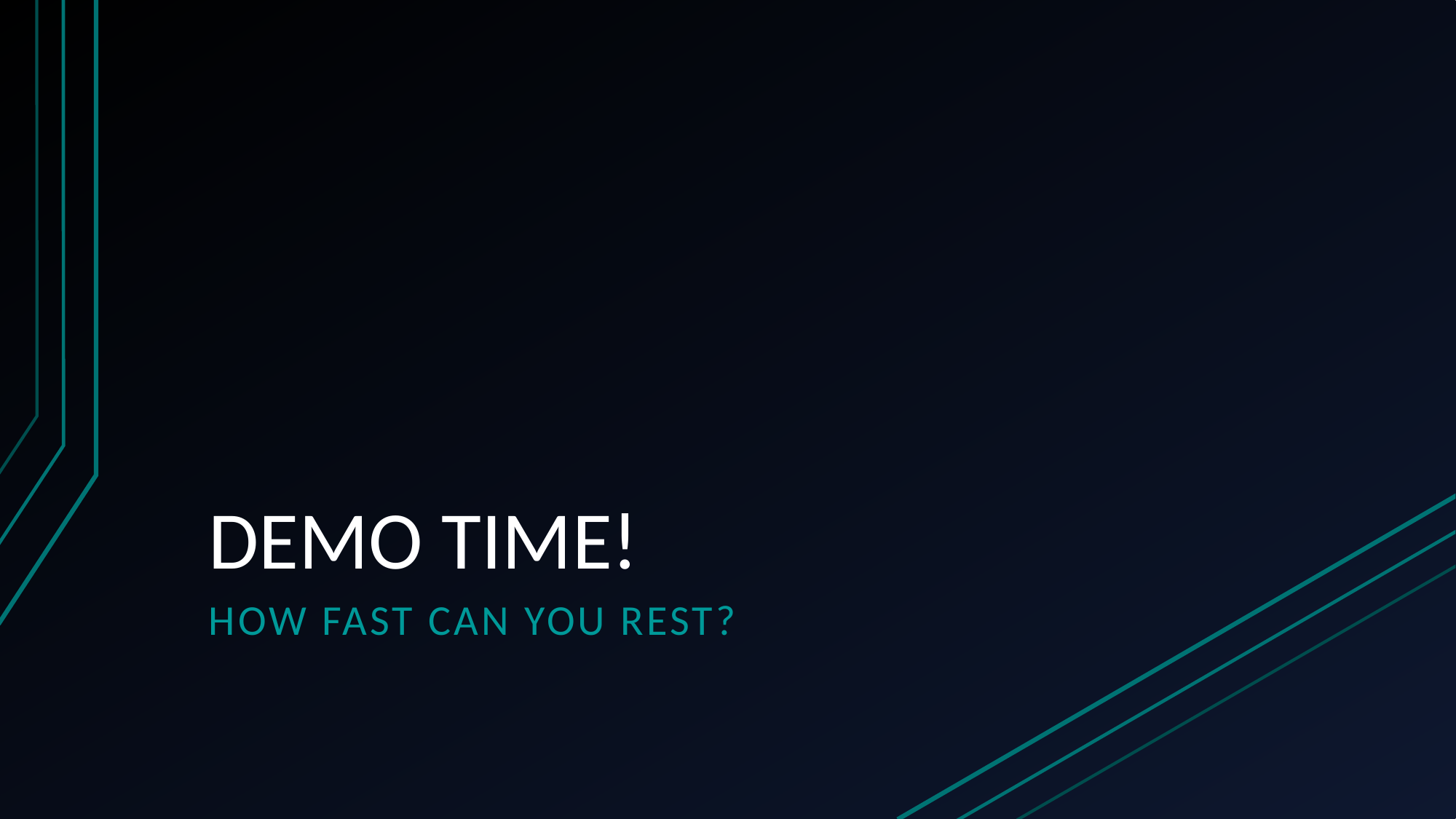

# DEMO TIME!
How Fast can you REST?